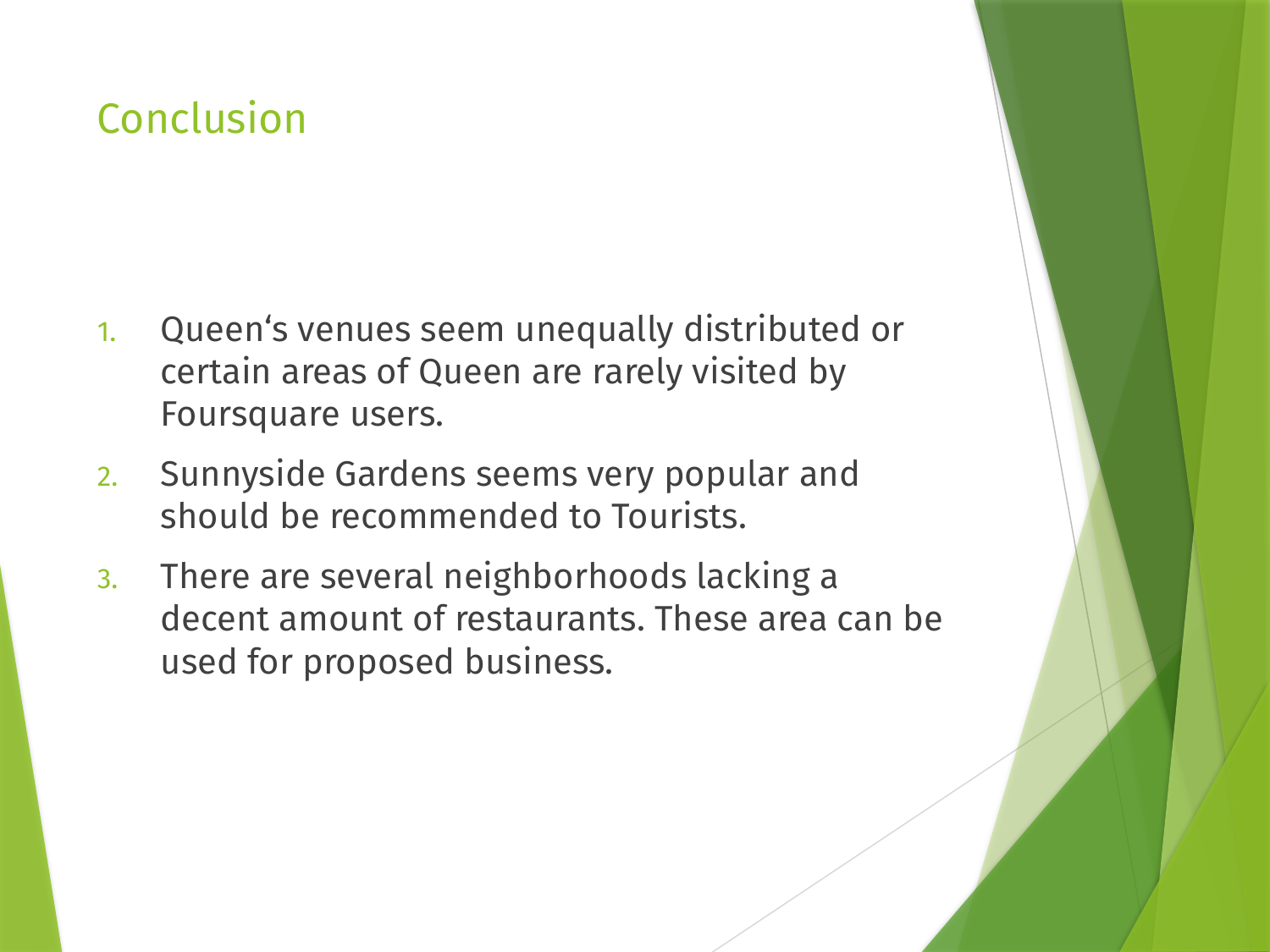

# Conclusion
Queen‘s venues seem unequally distributed or certain areas of Queen are rarely visited by Foursquare users.
Sunnyside Gardens seems very popular and should be recommended to Tourists.
There are several neighborhoods lacking a decent amount of restaurants. These area can be used for proposed business.